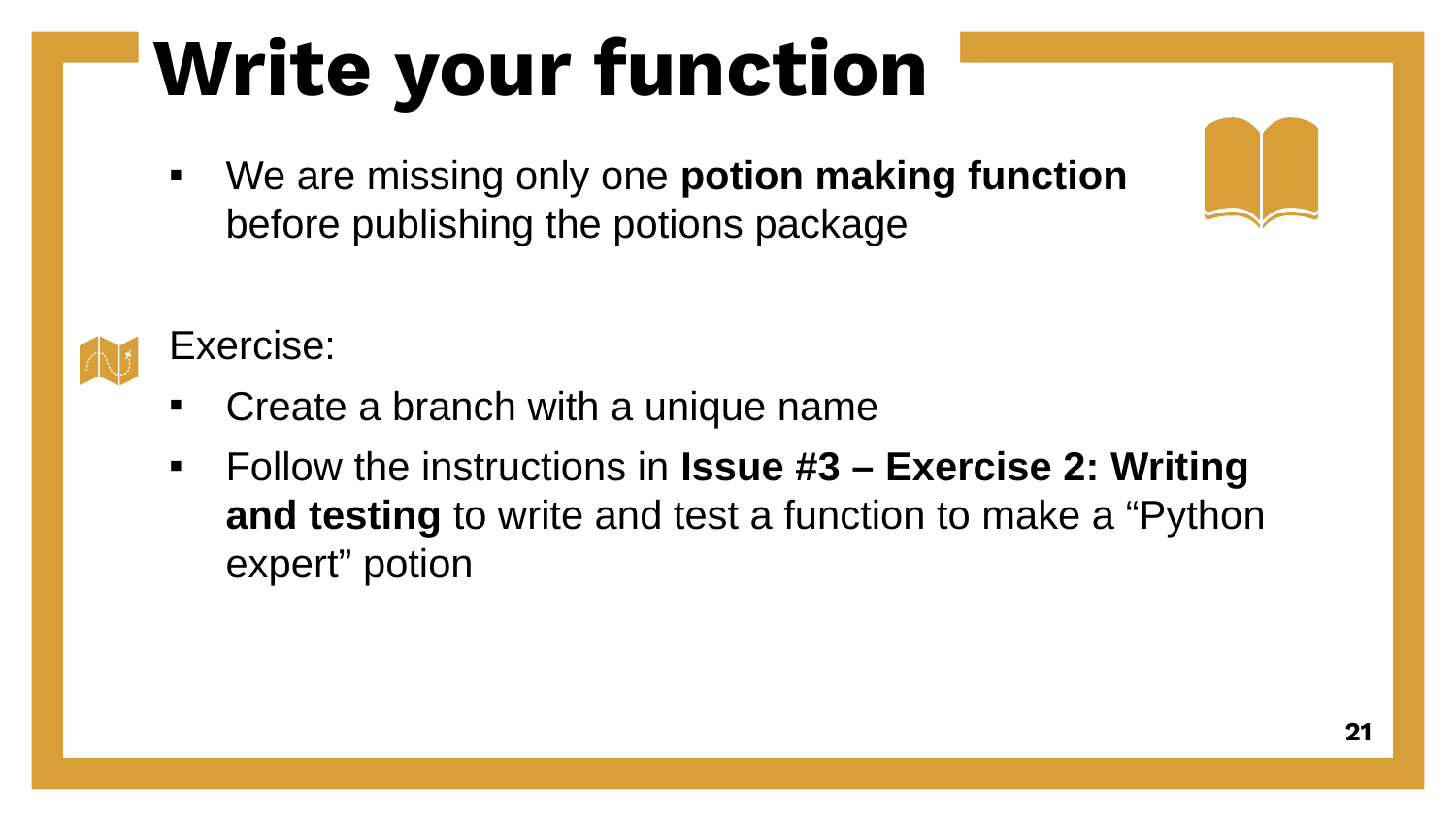

# Write your function
We are missing only one potion making function
before publishing the potions package

Exercise:
Create a branch with a unique name
Follow the instructions in Issue #3 – Exercise 2: Writing and testing to write and test a function to make a “Python expert” potion

21